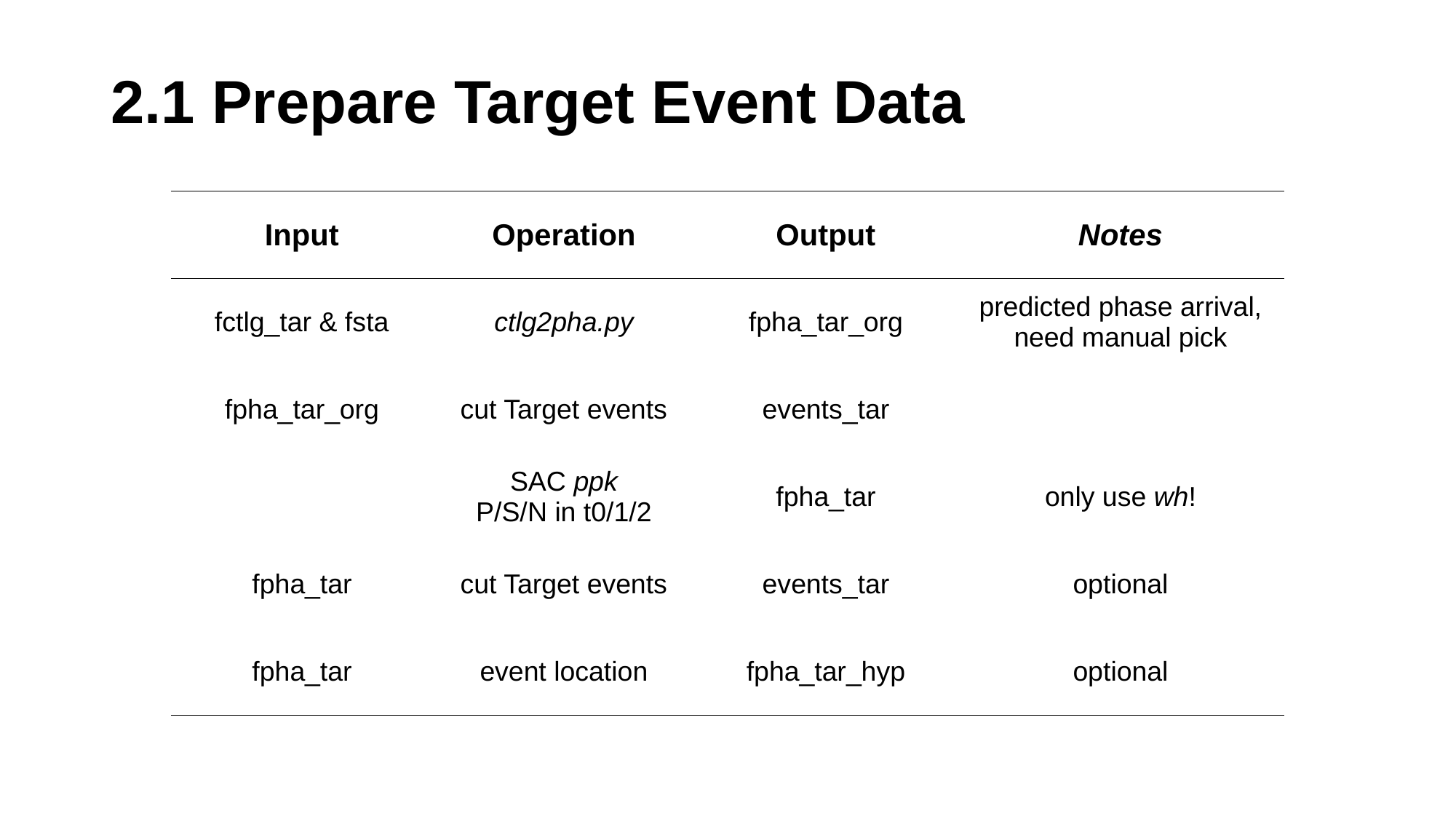

# 2.1 Prepare Target Event Data
| Input | Operation | Output | Notes |
| --- | --- | --- | --- |
| fctlg\_tar & fsta | ctlg2pha.py | fpha\_tar\_org | predicted phase arrival, need manual pick |
| fpha\_tar\_org | cut Target events | events\_tar |  |
|  | SAC ppk P/S/N in t0/1/2 | fpha\_tar | only use wh! |
| fpha\_tar | cut Target events | events\_tar | optional |
| fpha\_tar | event location | fpha\_tar\_hyp | optional |